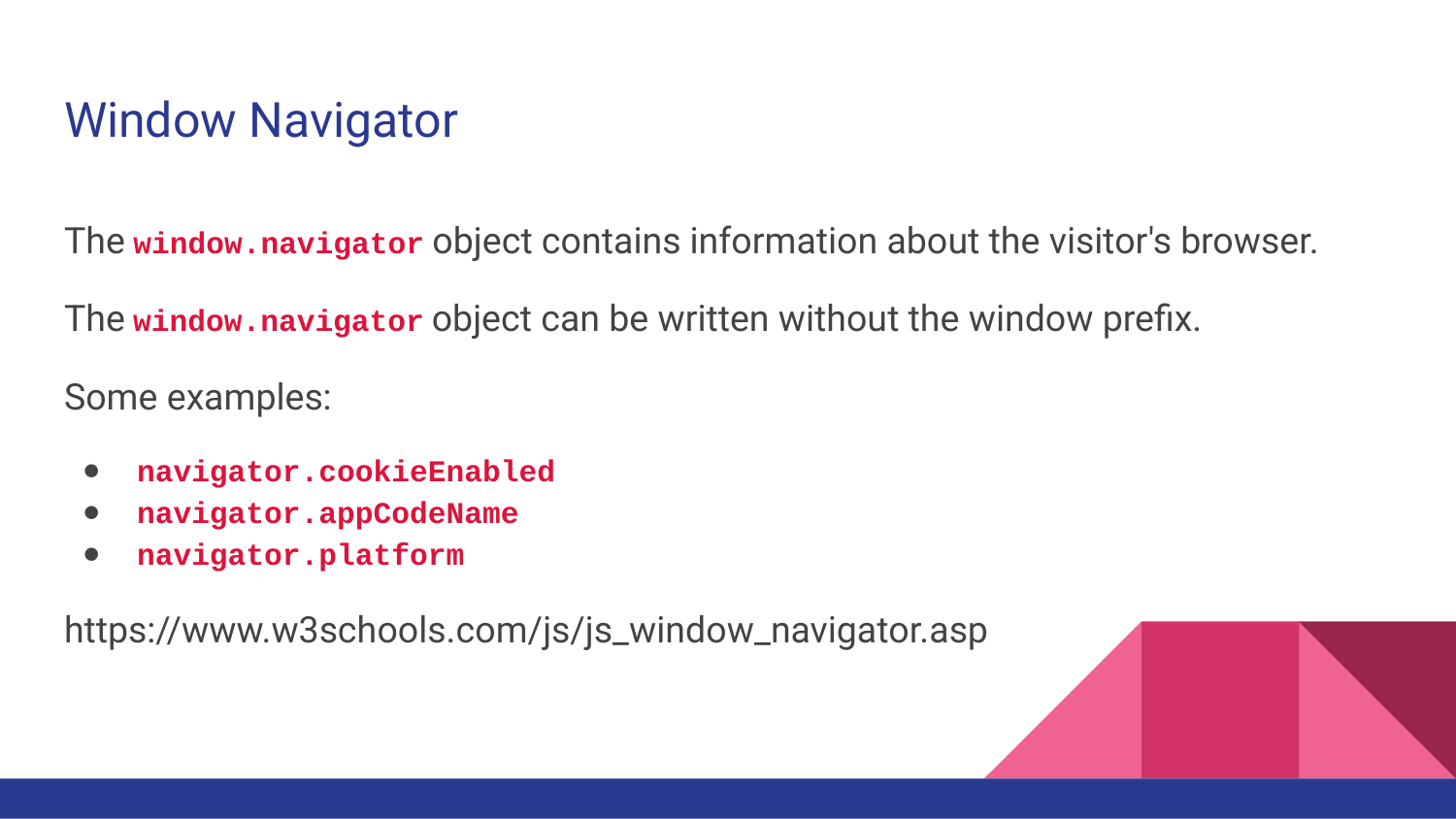

# Window Navigator
The window.navigator object contains information about the visitor's browser.
The window.navigator object can be written without the window prefix.
Some examples:
navigator.cookieEnabled
navigator.appCodeName
navigator.platform
https://www.w3schools.com/js/js_window_navigator.asp